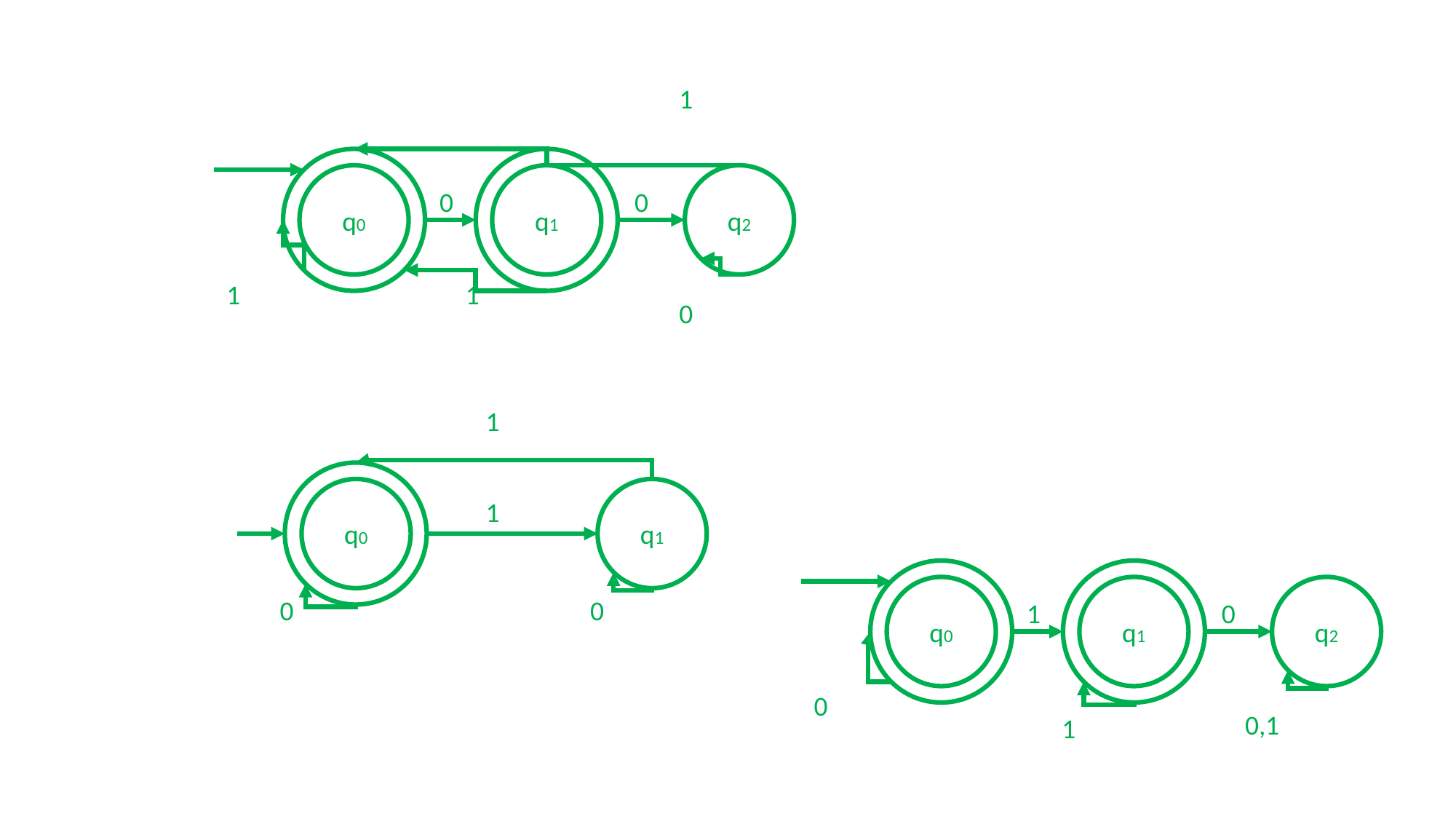

1

q0
q1
q2
0
0
1
1
0
1

q0
q1
1

q0
q1
q2
1
0
0
0,1
1
0
0